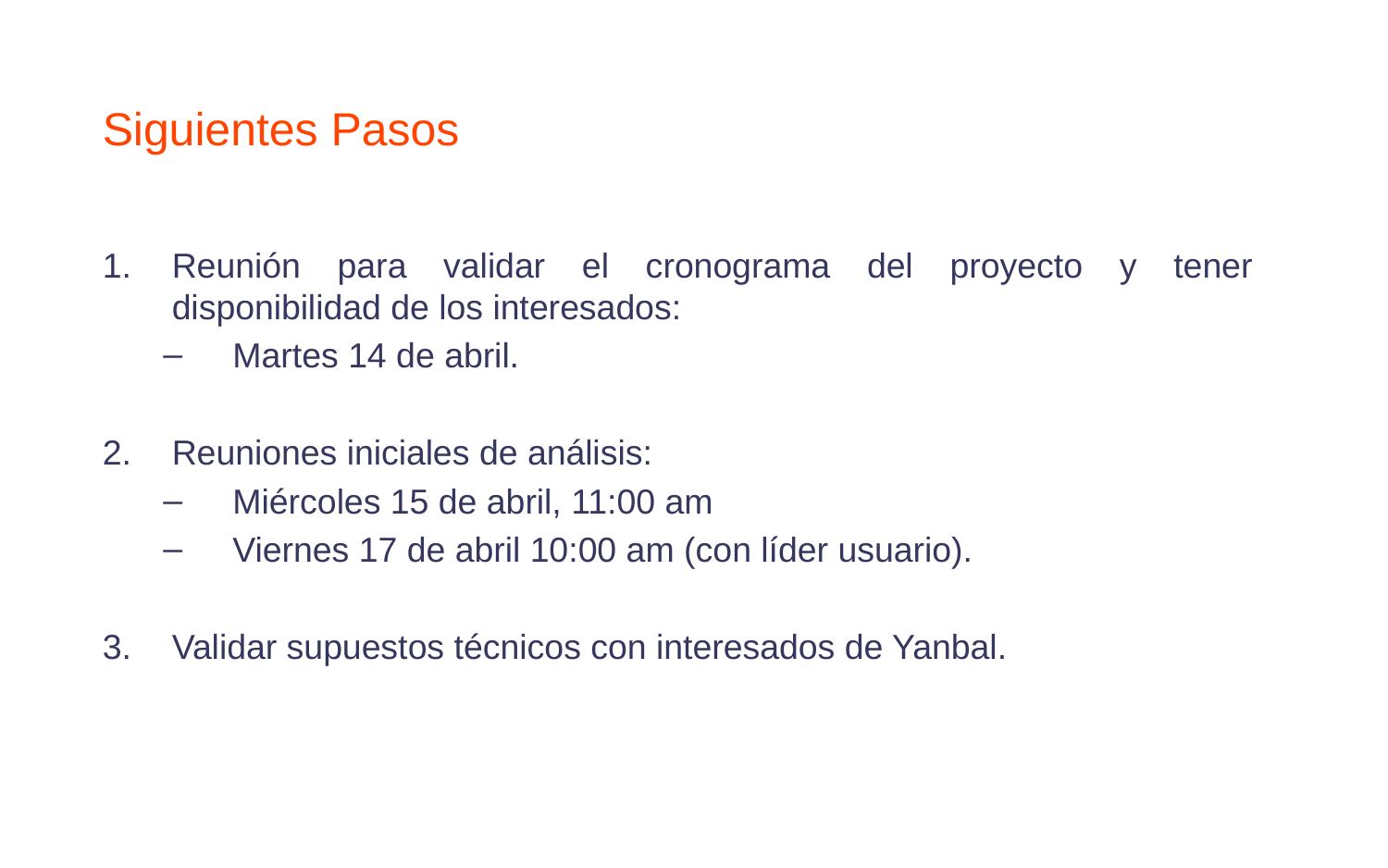

# Siguientes Pasos
Reunión para validar el cronograma del proyecto y tener disponibilidad de los interesados:
Martes 14 de abril.

Reuniones iniciales de análisis:
Miércoles 15 de abril, 11:00 am
Viernes 17 de abril 10:00 am (con líder usuario).

Validar supuestos técnicos con interesados de Yanbal.